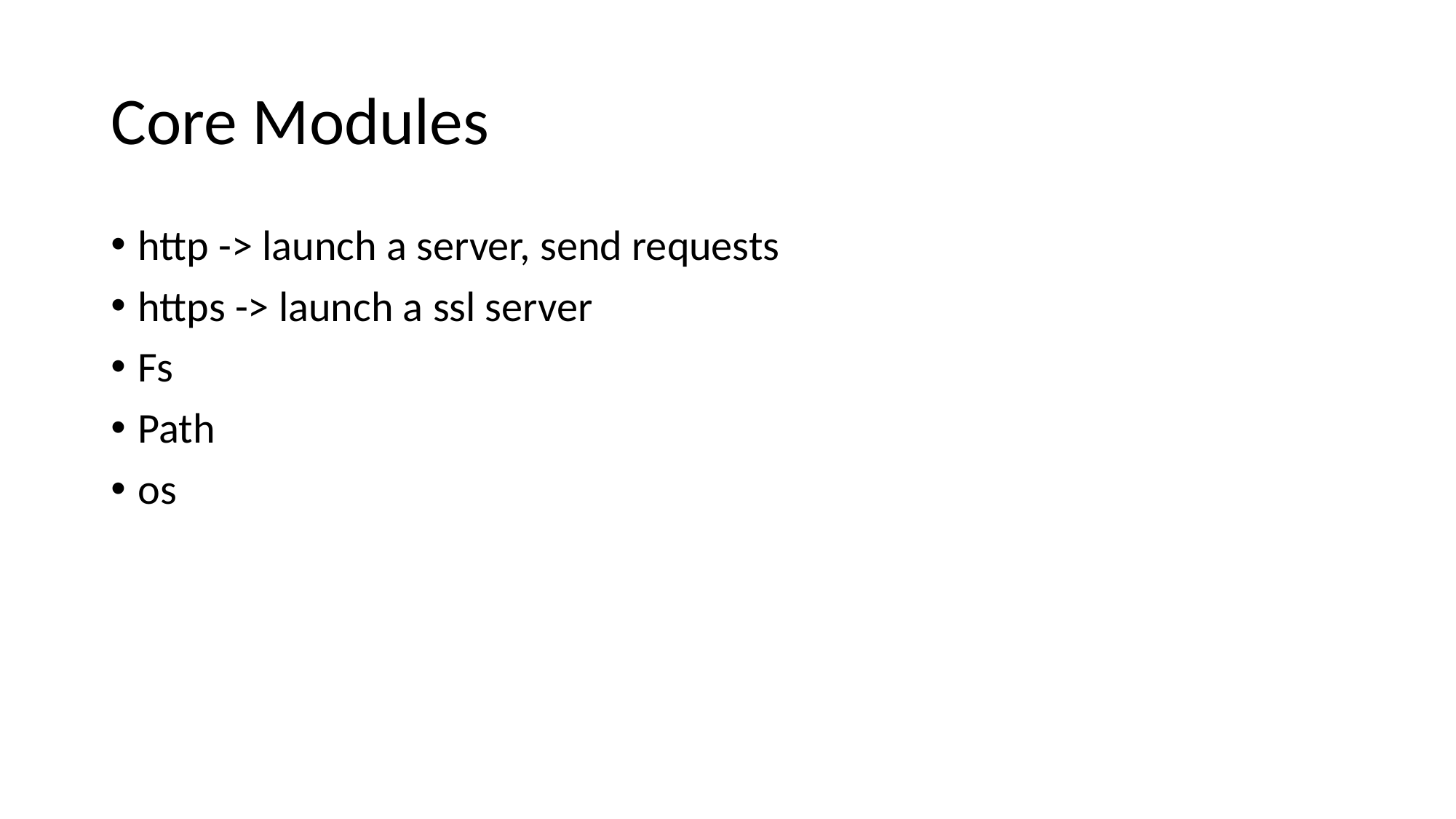

# Core Modules
http -> launch a server, send requests
https -> launch a ssl server
Fs
Path
os